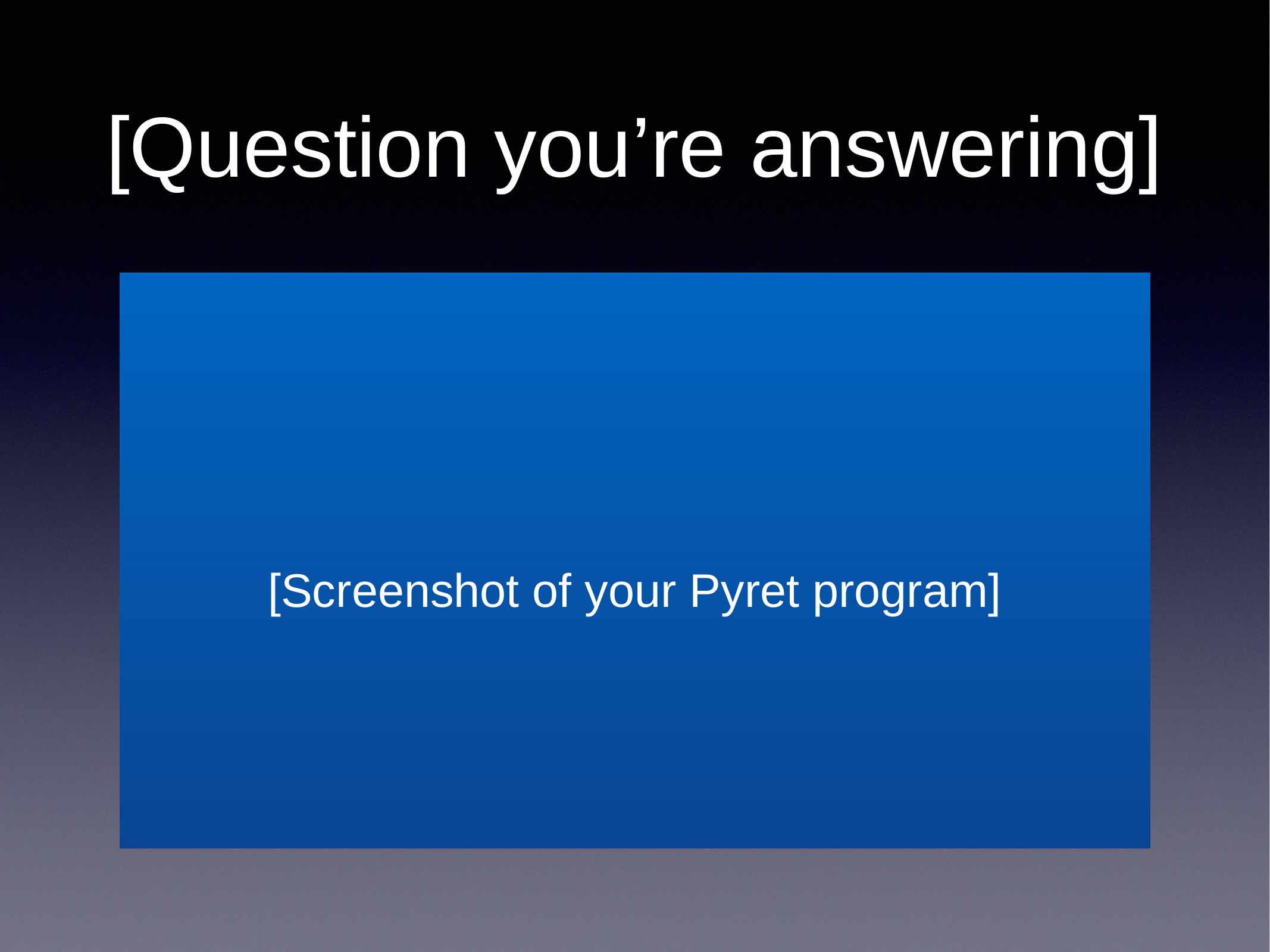

# [Question you’re answering]

[Screenshot of your Pyret program]